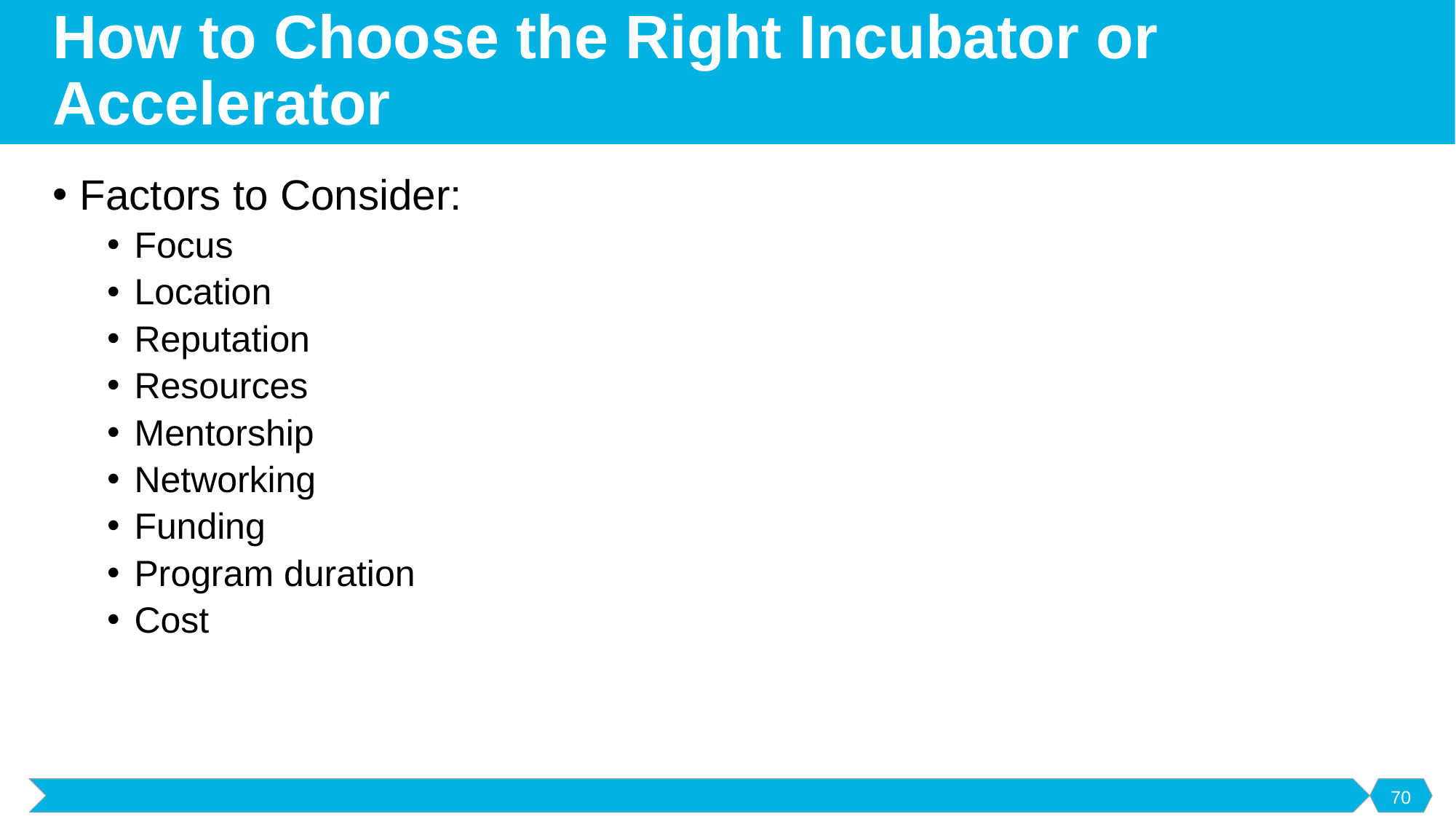

# How to Choose the Right Incubator or Accelerator
Factors to Consider:
Focus
Location
Reputation
Resources
Mentorship
Networking
Funding
Program duration
Cost
70